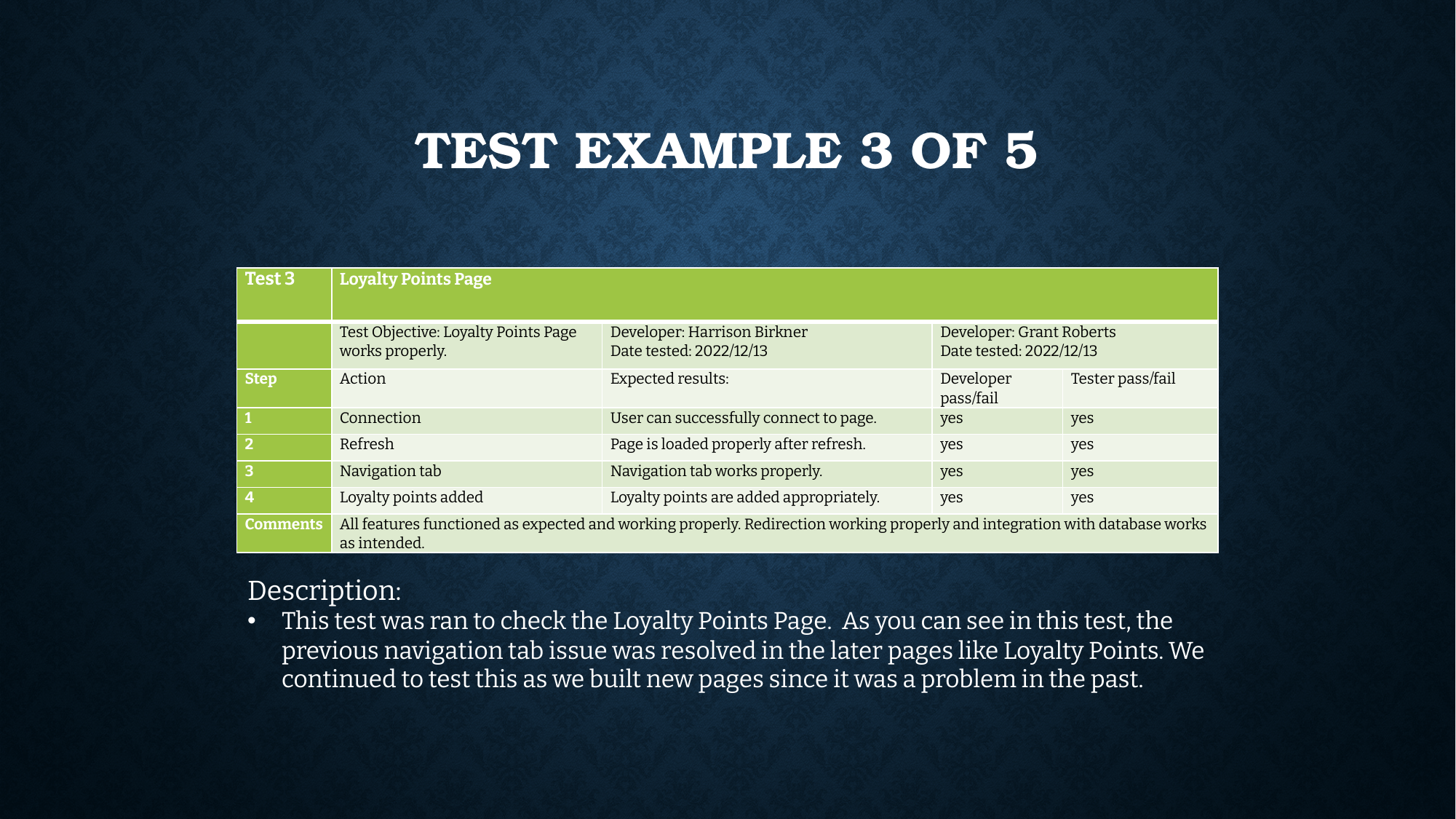

# Test Example 3 of 5
| Test 3 | Loyalty Points Page |  |  |  |
| --- | --- | --- | --- | --- |
|  | Test Objective: Loyalty Points Page works properly. | Developer: Harrison Birkner Date tested: 2022/12/13 | Developer: Grant Roberts Date tested: 2022/12/13 |  |
| Step | Action | Expected results: | Developer pass/fail | Tester pass/fail |
| 1 | Connection | User can successfully connect to page. | yes | yes |
| 2 | Refresh | Page is loaded properly after refresh. | yes | yes |
| 3 | Navigation tab | Navigation tab works properly. | yes | yes |
| 4 | Loyalty points added | Loyalty points are added appropriately. | yes | yes |
| Comments | All features functioned as expected and working properly. Redirection working properly and integration with database works as intended. |  |  |  |
Description:
This test was ran to check the Loyalty Points Page.  As you can see in this test, the previous navigation tab issue was resolved in the later pages like Loyalty Points. We continued to test this as we built new pages since it was a problem in the past.